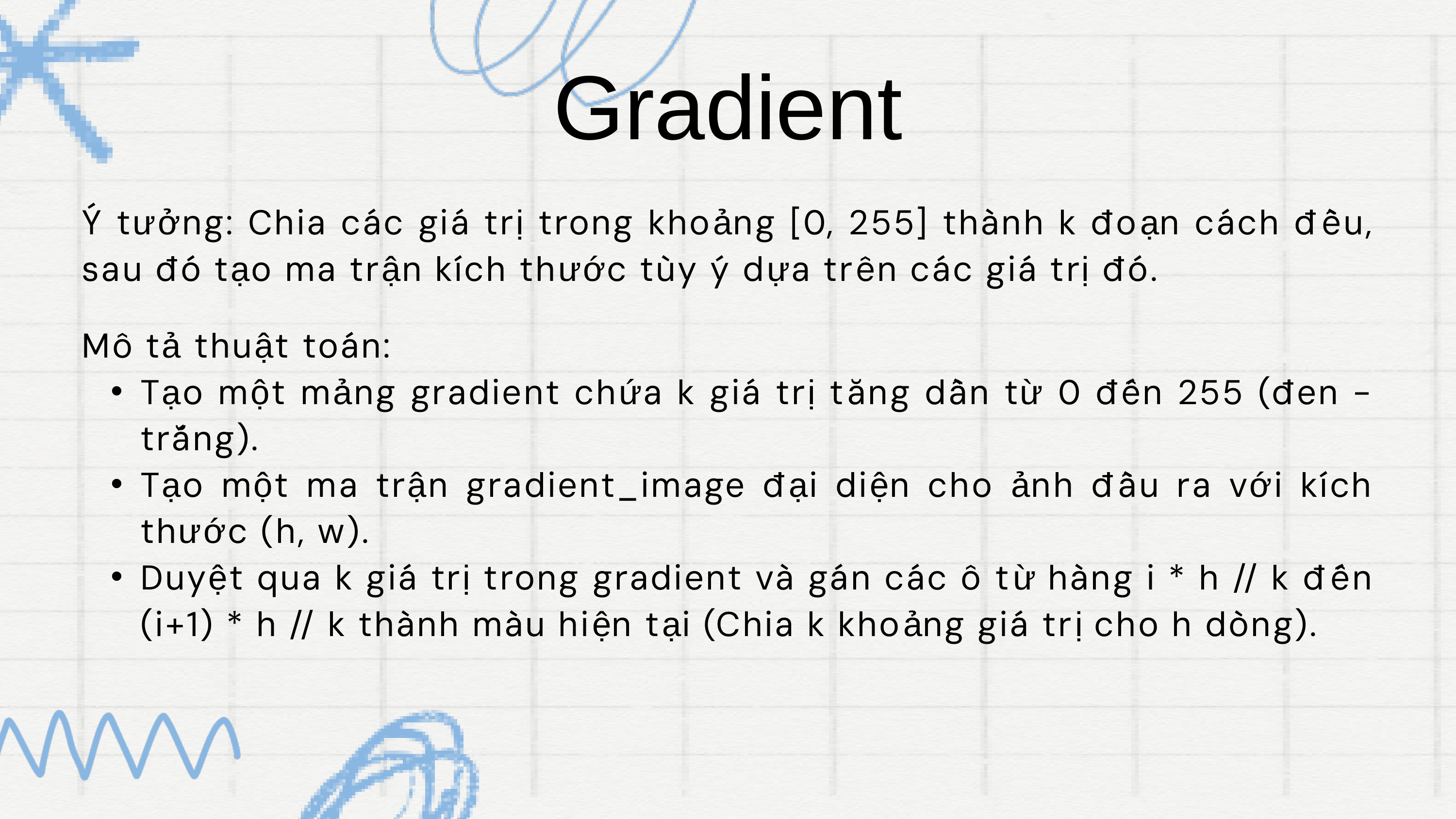

Gradient
Ý tưởng: Chia các giá trị trong khoảng [0, 255] thành k đoạn cách đều, sau đó tạo ma trận kích thước tùy ý dựa trên các giá trị đó.
Mô tả thuật toán:
Tạo một mảng gradient chứa k giá trị tăng dần từ 0 đến 255 (đen - trắng).
Tạo một ma trận gradient_image đại diện cho ảnh đầu ra với kích thước (h, w).
Duyệt qua k giá trị trong gradient và gán các ô từ hàng i * h // k đến (i+1) * h // k thành màu hiện tại (Chia k khoảng giá trị cho h dòng).